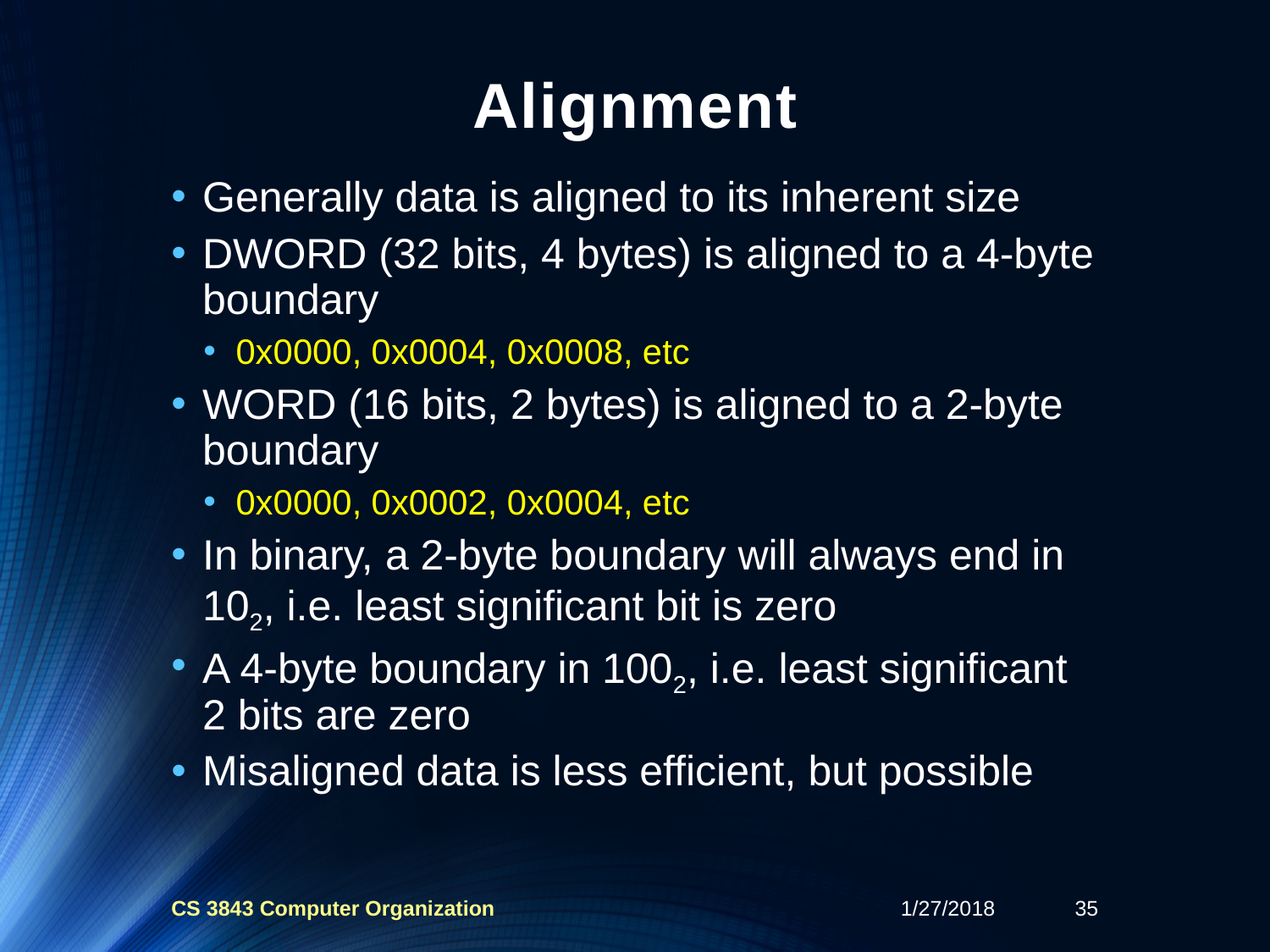

# Alignment
Generally data is aligned to its inherent size
DWORD (32 bits, 4 bytes) is aligned to a 4-byte boundary
0x0000, 0x0004, 0x0008, etc
WORD (16 bits, 2 bytes) is aligned to a 2-byte boundary
0x0000, 0x0002, 0x0004, etc
In binary, a 2-byte boundary will always end in 102, i.e. least significant bit is zero
A 4-byte boundary in 1002, i.e. least significant 2 bits are zero
Misaligned data is less efficient, but possible
CS 3843 Computer Organization
1/27/2018
35